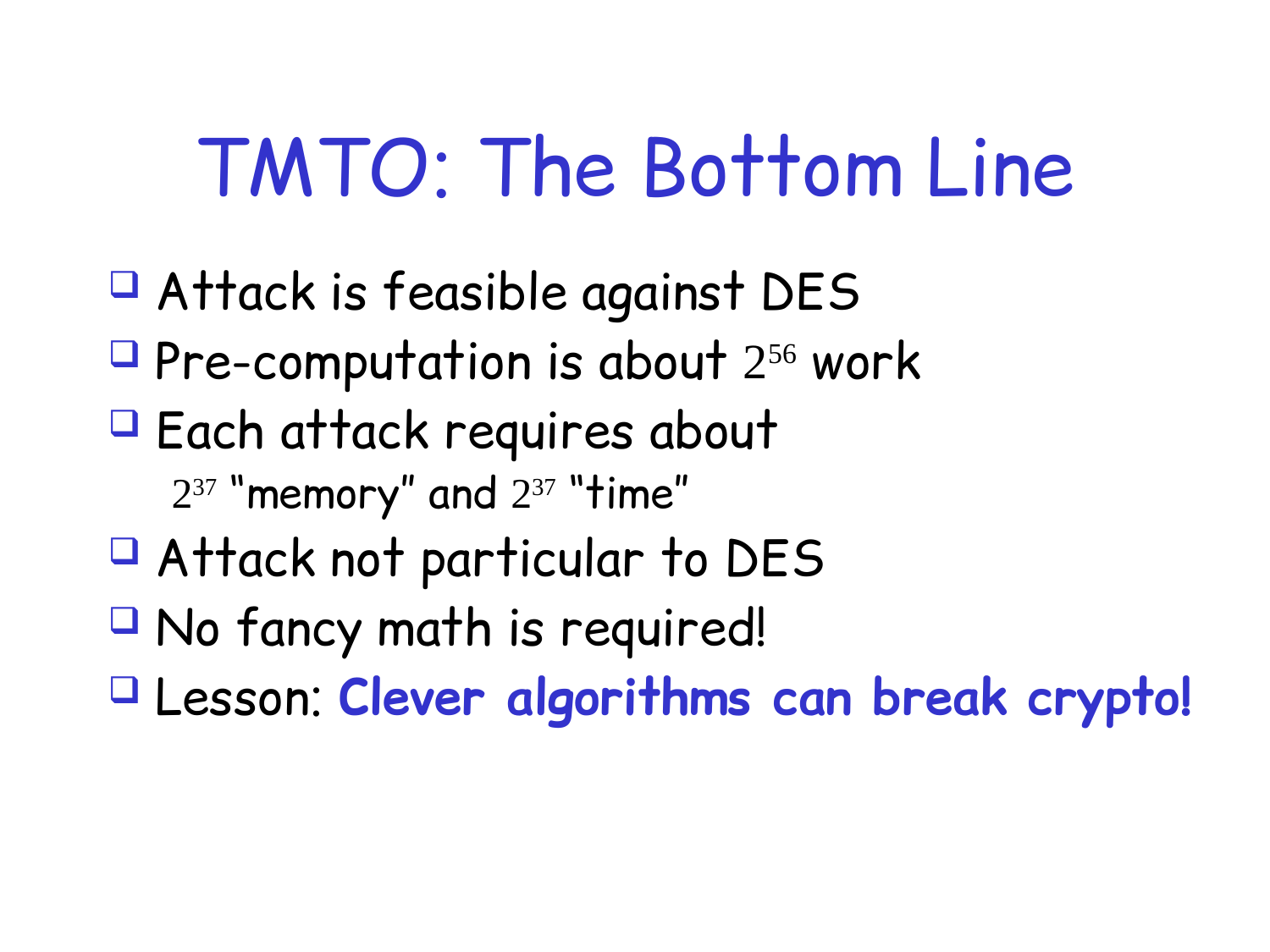

# TMTO: The Bottom Line
Attack is feasible against DES
Pre-computation is about 256 work
Each attack requires about
237 “memory” and 237 “time”
Attack not particular to DES
No fancy math is required!
Lesson: Clever algorithms can break crypto!